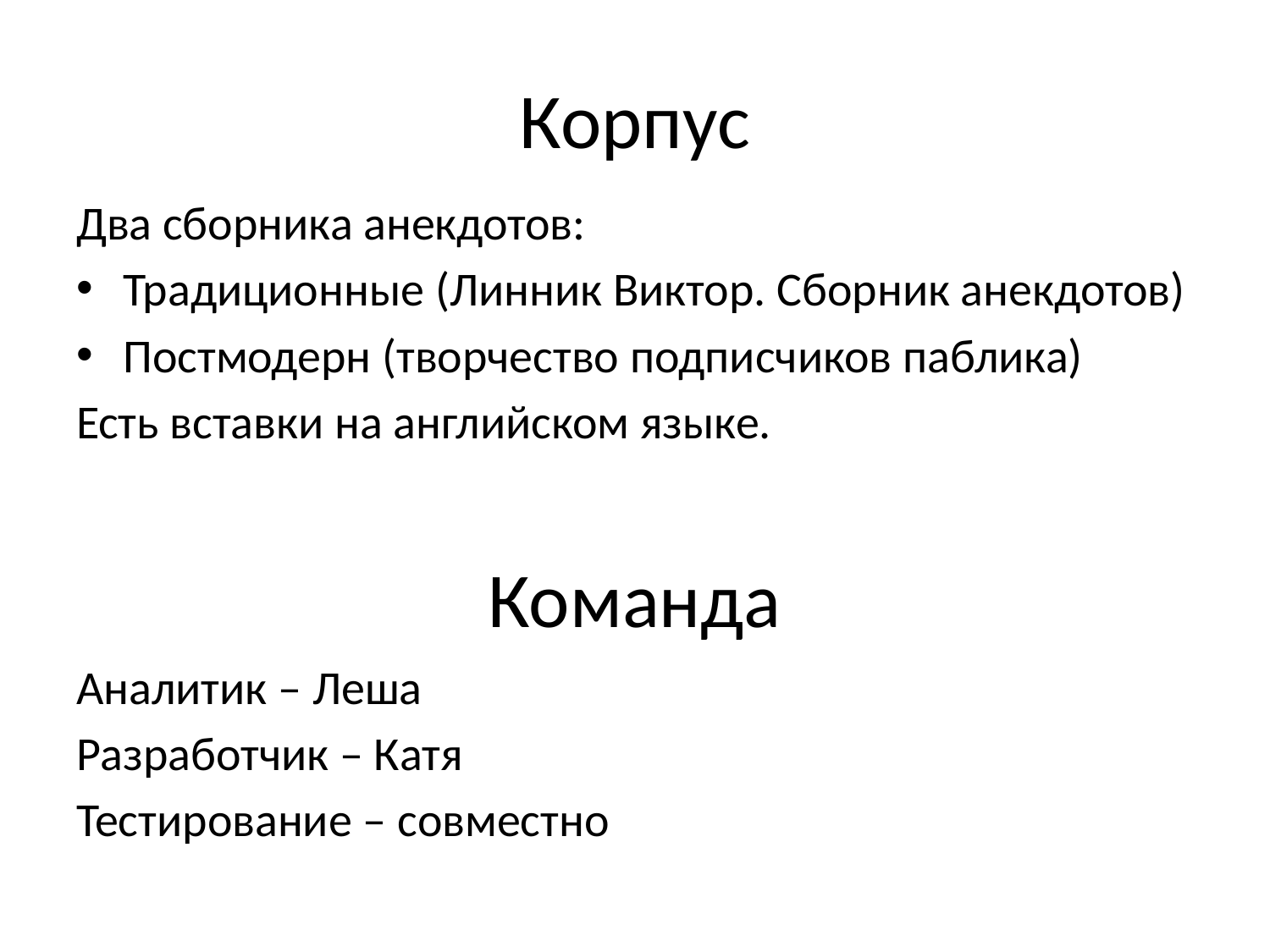

# Корпус
Два сборника анекдотов:
Традиционные (Линник Виктор. Сборник анекдотов)
Постмодерн (творчество подписчиков паблика)
Есть вставки на английском языке.

Аналитик – Леша
Разработчик – Катя
Тестирование – совместно

Команда